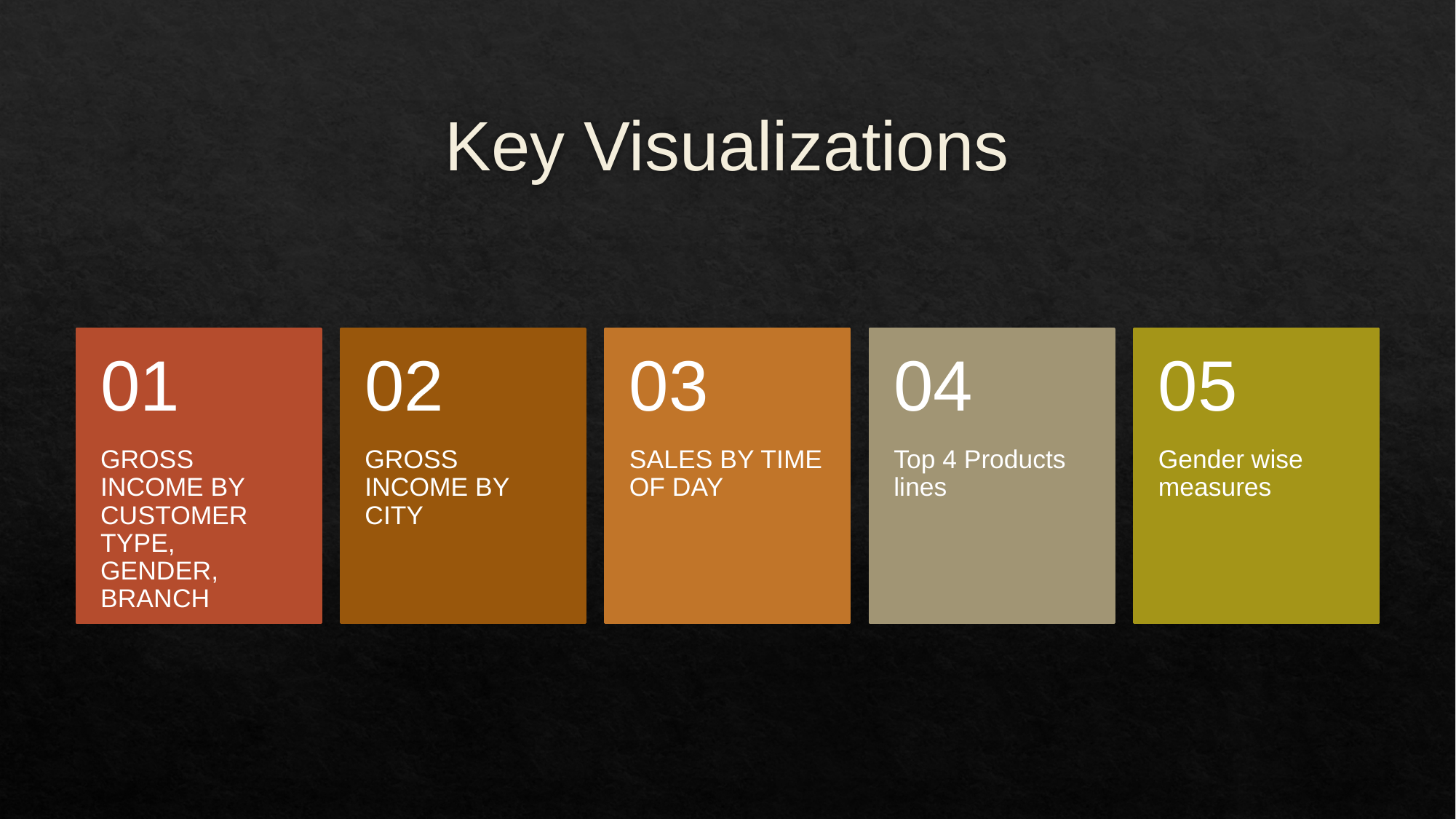

# Key Visualizations
Gross income by Customer type, Gender, Branch
01
Gross Income by City
02
Sales by time of day
03
Top 4 Products lines
04
Gender wise measures
05